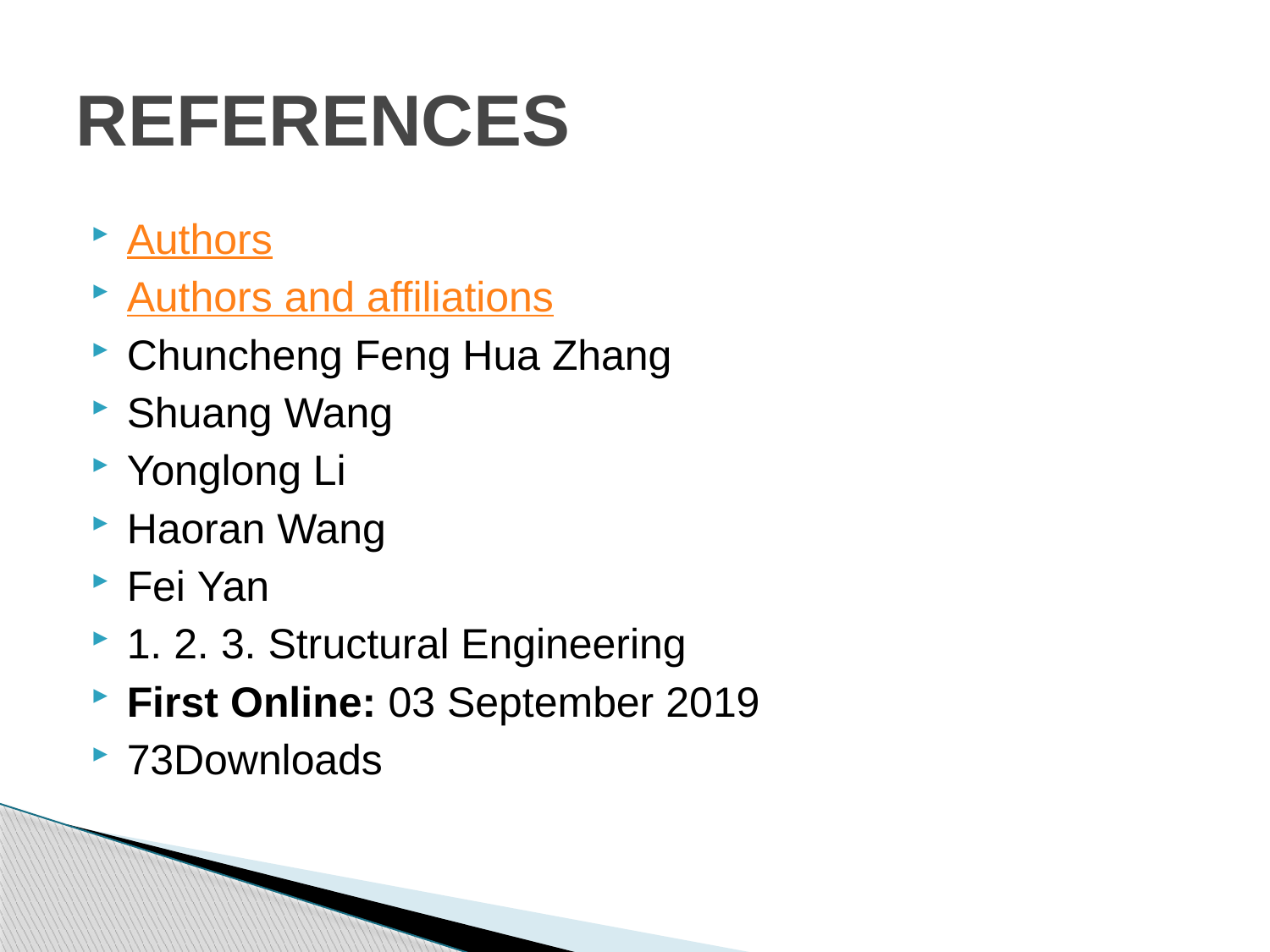

# REFERENCES
Authors
Authors and affiliations
Chuncheng Feng Hua Zhang
Shuang Wang
Yonglong Li
Haoran Wang
Fei Yan
1. 2. 3. Structural Engineering
First Online: 03 September 2019
73Downloads